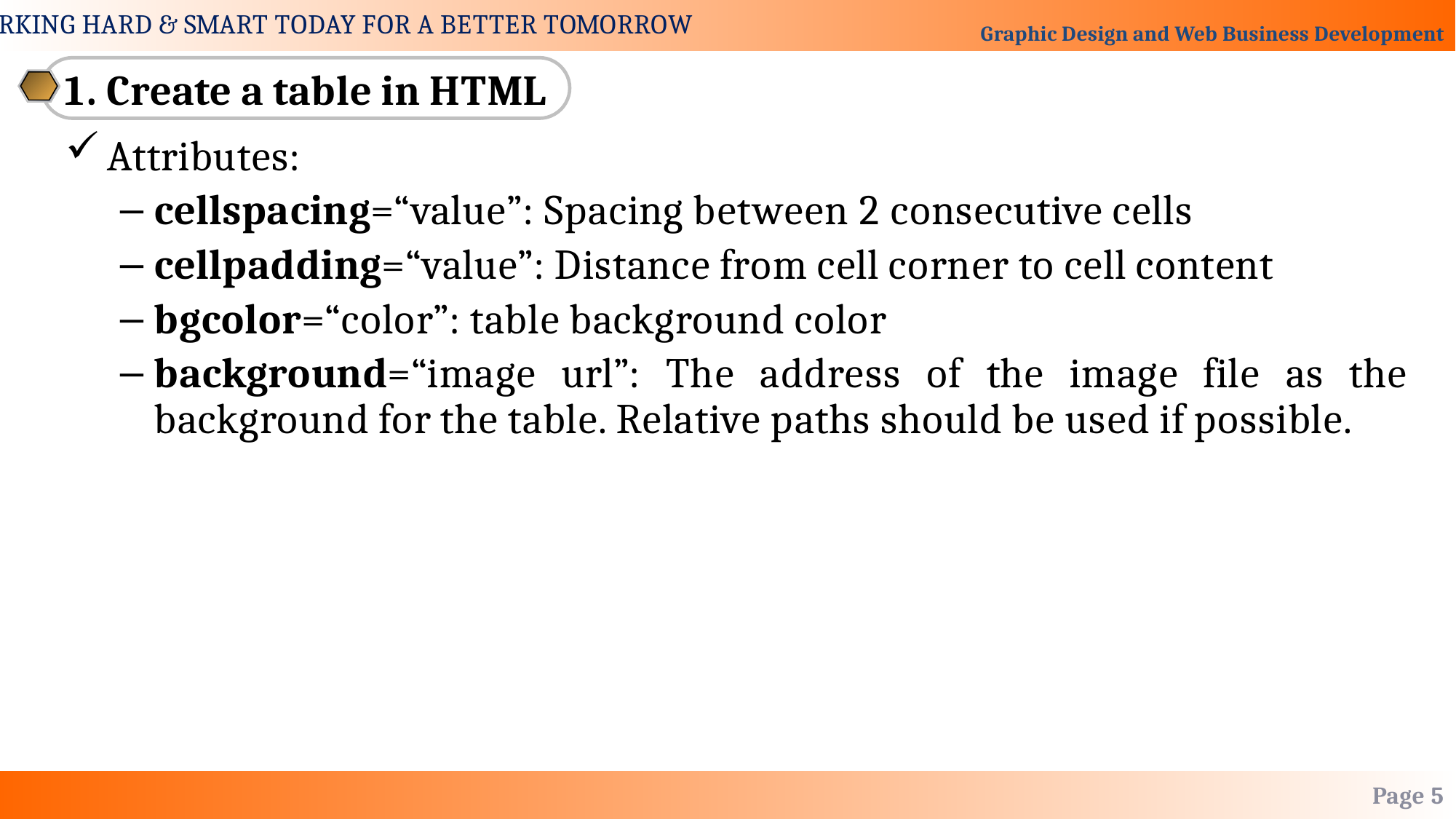

1. Create a table in HTML

Attributes:
cellspacing=“value”: Spacing between 2 consecutive cells
cellpadding=“value”: Distance from cell corner to cell content
bgcolor=“color”: table background color
background=“image url”: The address of the image file as the background for the table. Relative paths should be used if possible.
Page 5